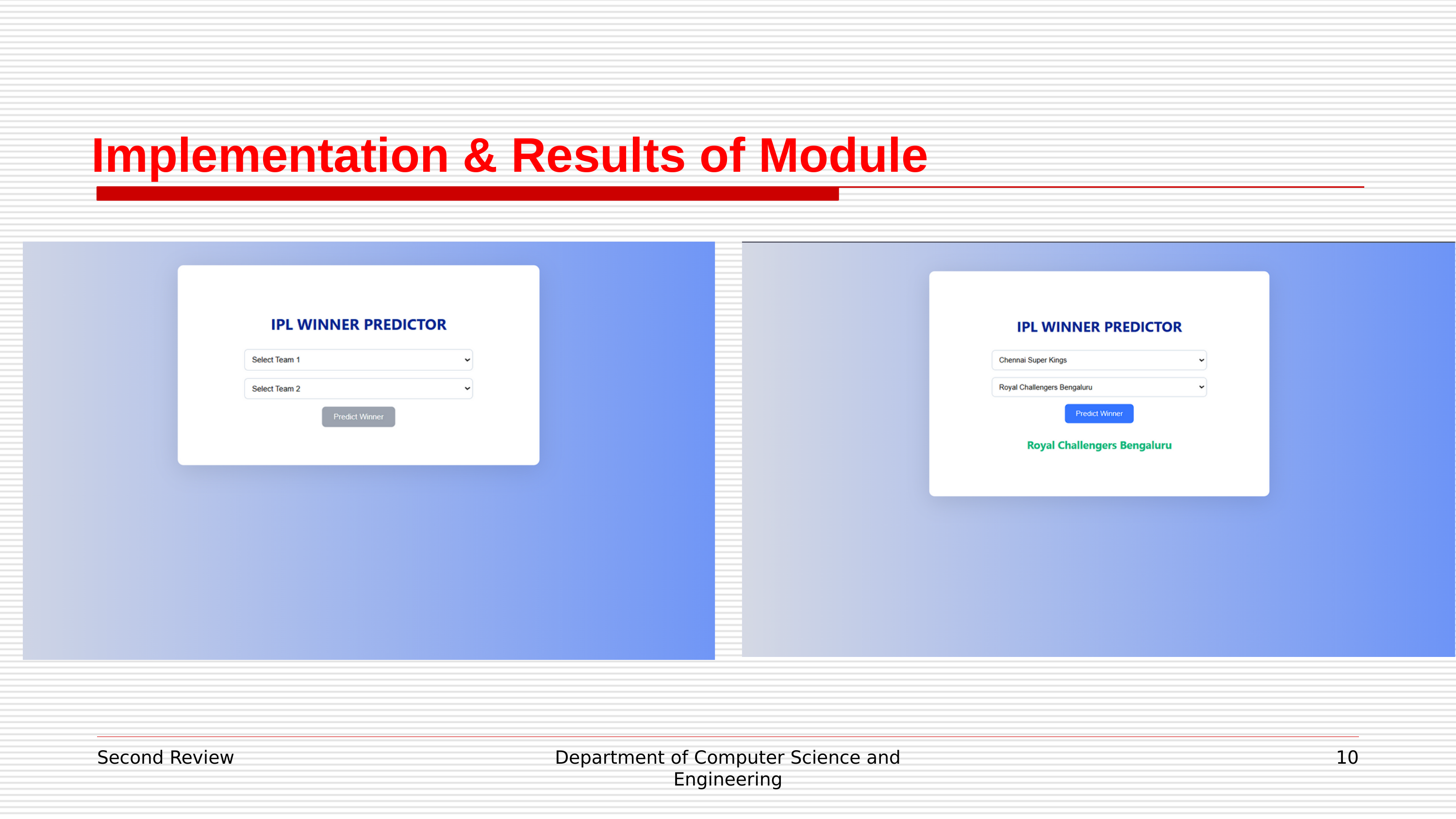

Implementation & Results of Module

Second Review

Department of Computer Science and Engineering

10